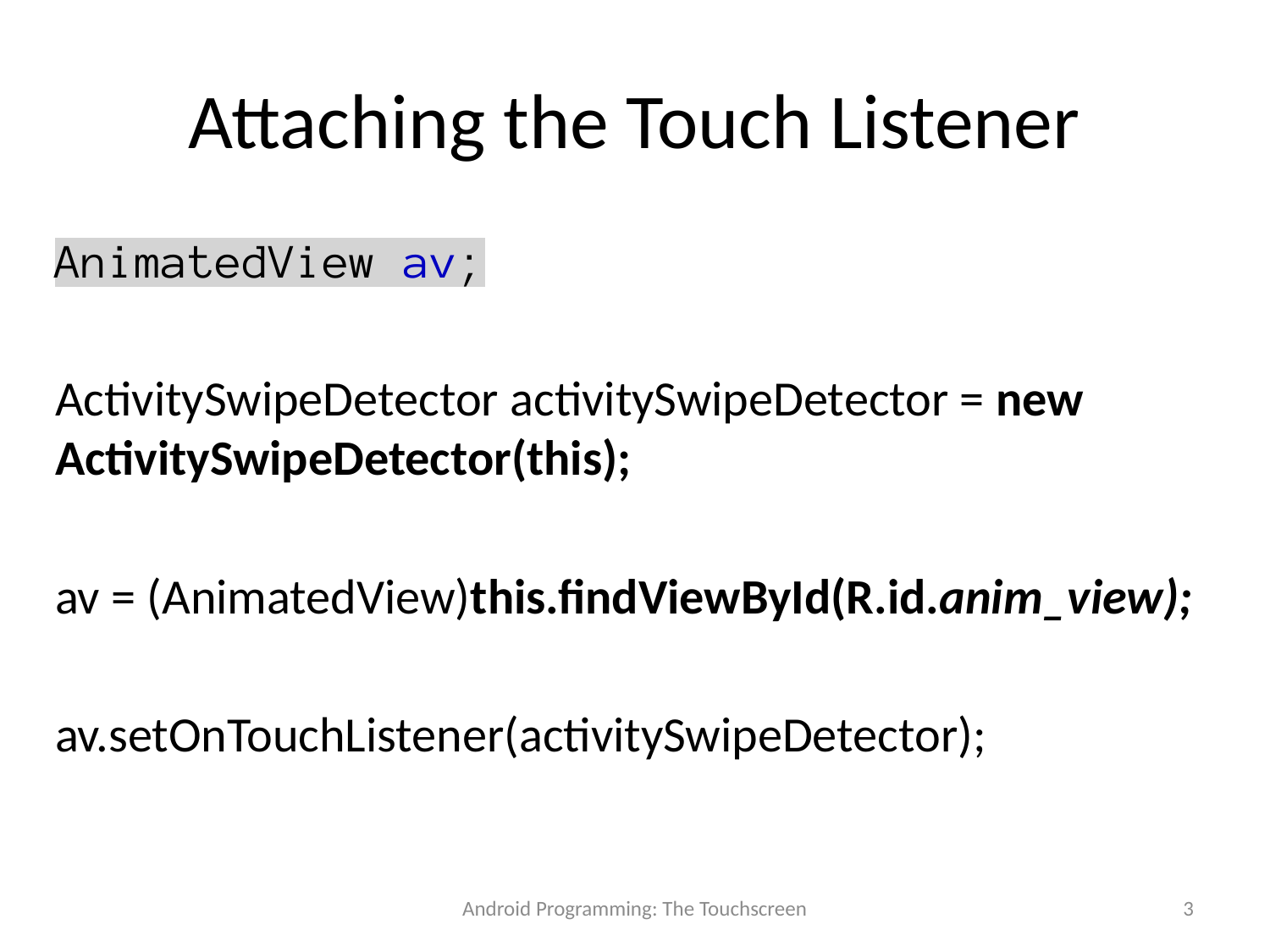

# Attaching the Touch Listener
AnimatedView av;

ActivitySwipeDetector activitySwipeDetector = new ActivitySwipeDetector(this);

av = (AnimatedView)this.findViewById(R.id.anim_view);

av.setOnTouchListener(activitySwipeDetector);

Android Programming: The Touchscreen
3